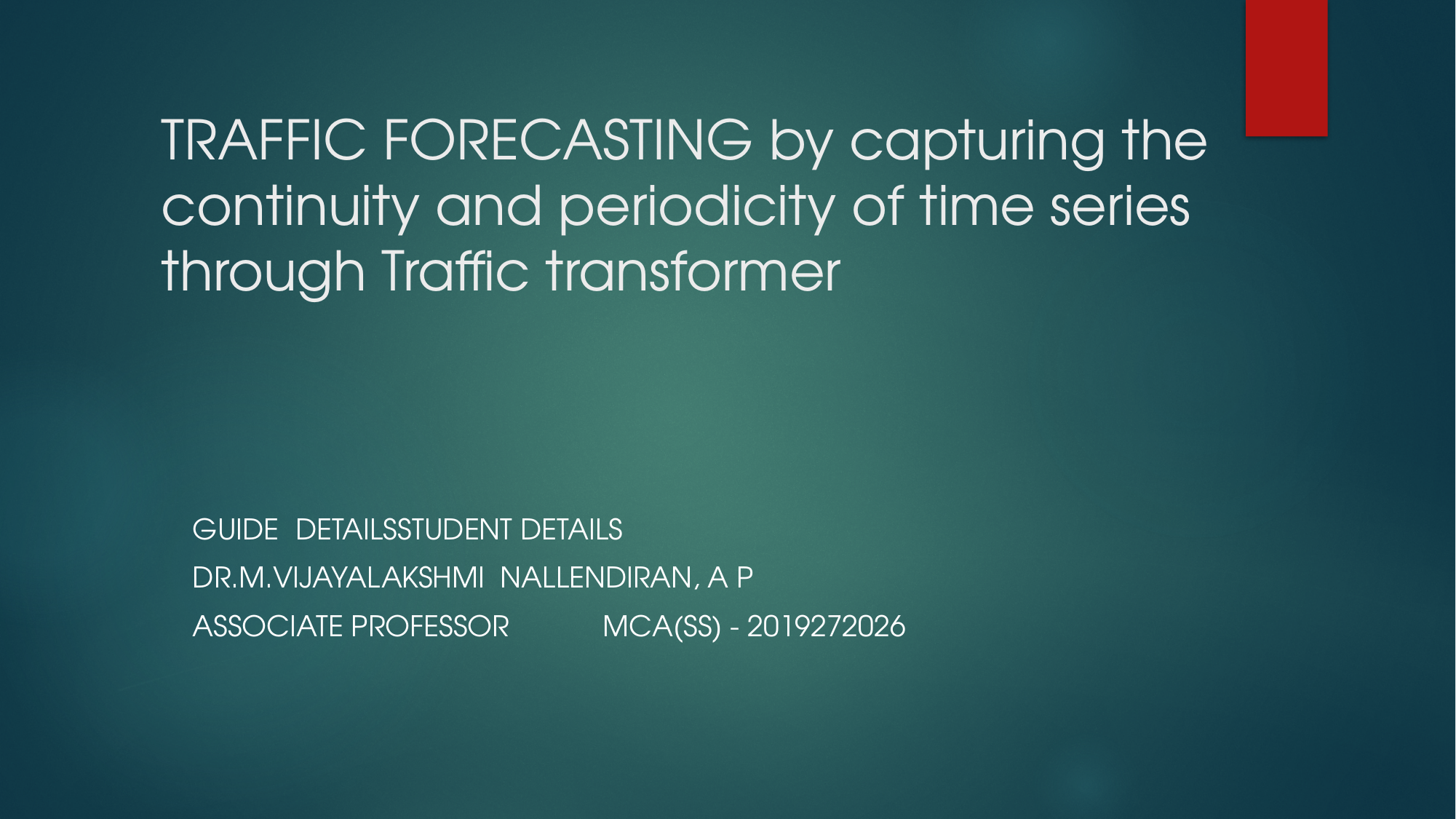

# TRAFFIC FORECASTING by capturing the continuity and periodicity of time series through Traffic transformer
GUIDE	DETAILS					STUDENT DETAILS
DR.M.VIJAYALAKSHMI				Nallendiran, A P
Associate Professor			MCA(SS) - 2019272026